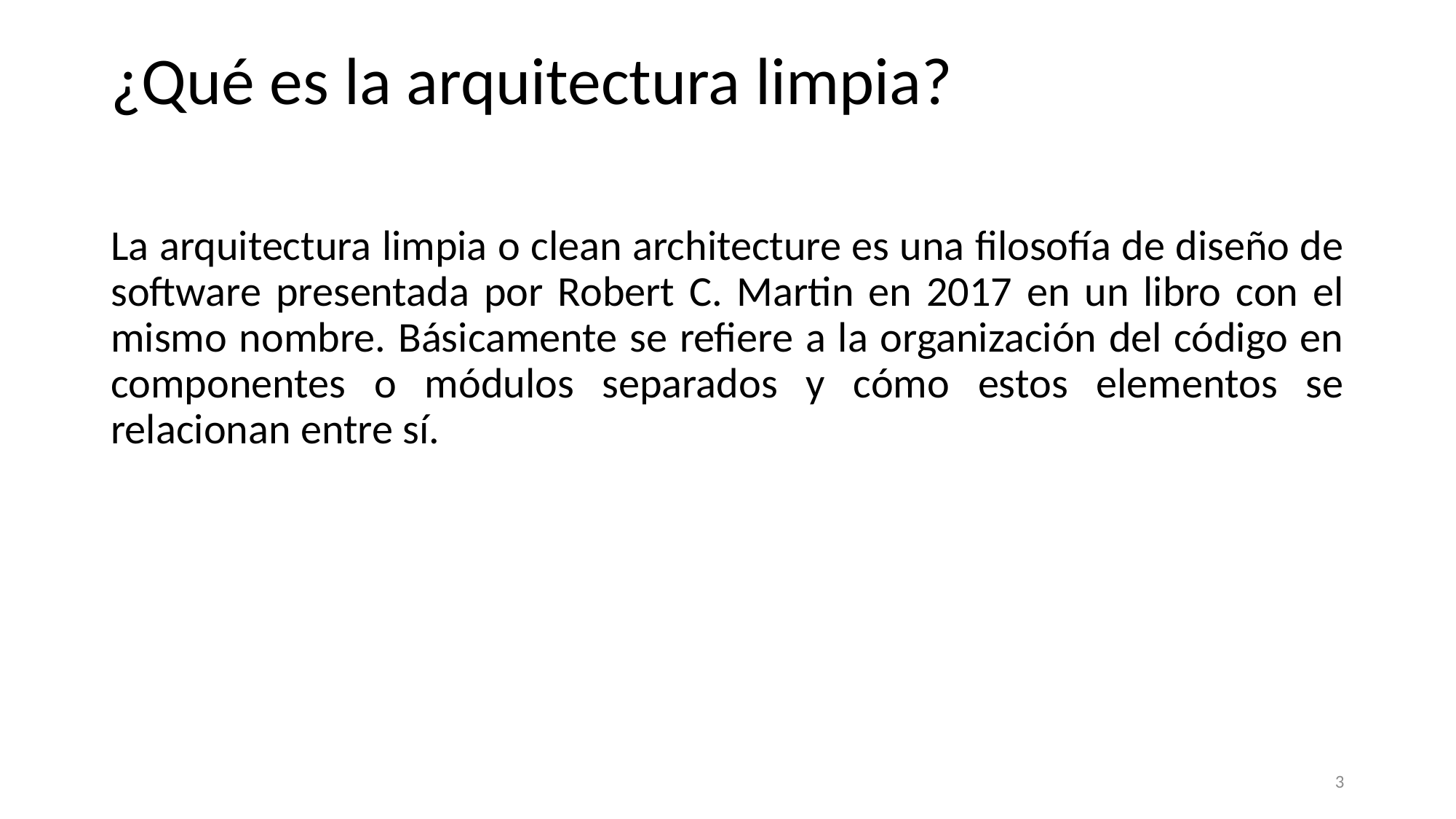

# ¿Qué es la arquitectura limpia?
La arquitectura limpia o clean architecture es una filosofía de diseño de software presentada por Robert C. Martin en 2017 en un libro con el mismo nombre. Básicamente se refiere a la organización del código en componentes o módulos separados y cómo estos elementos se relacionan entre sí.

3